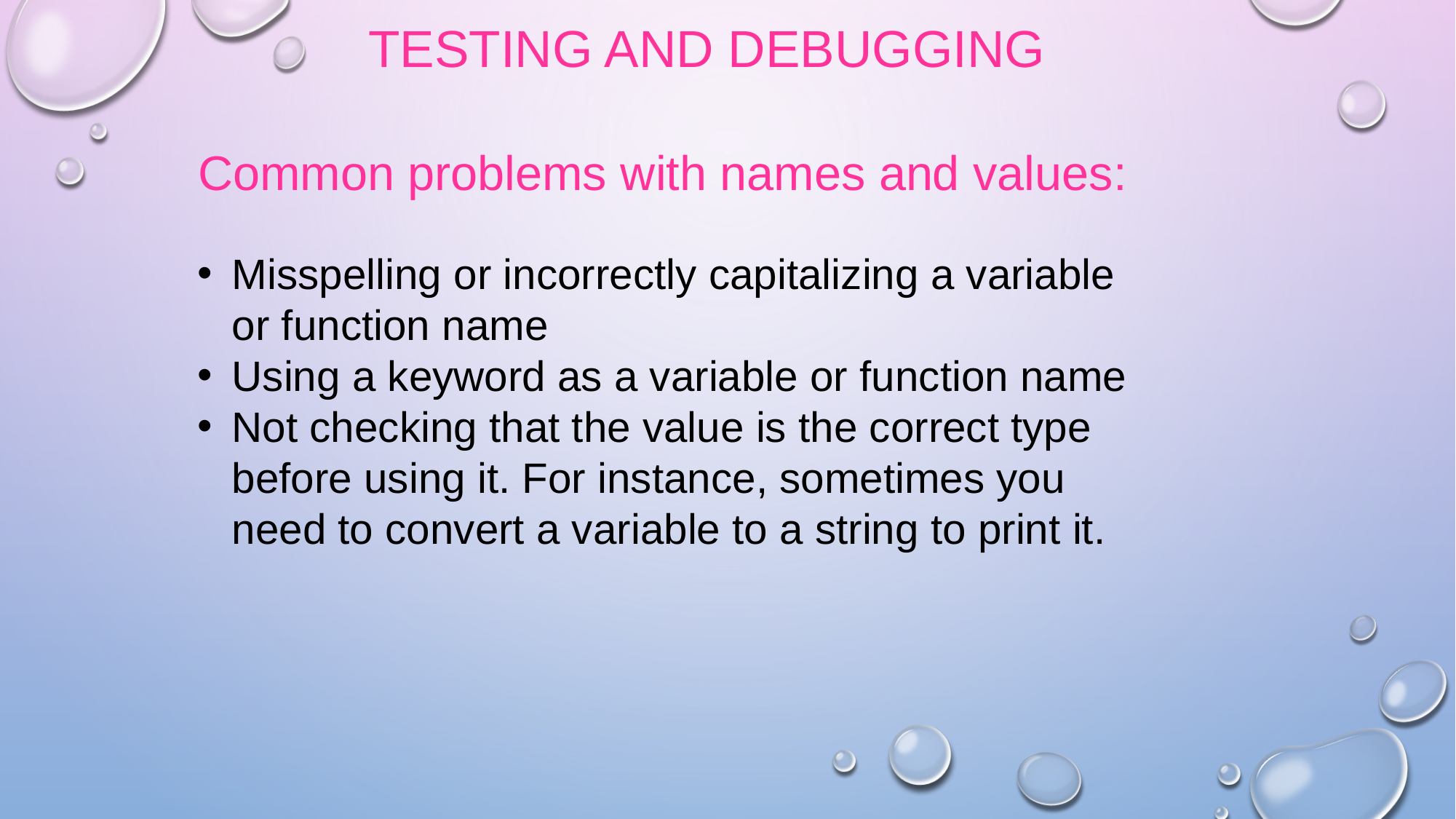

# Testing and debugging
Common problems with names and values:

Misspelling or incorrectly capitalizing a variable or function name
Using a keyword as a variable or function name
Not checking that the value is the correct type before using it. For instance, sometimes you need to convert a variable to a string to print it.